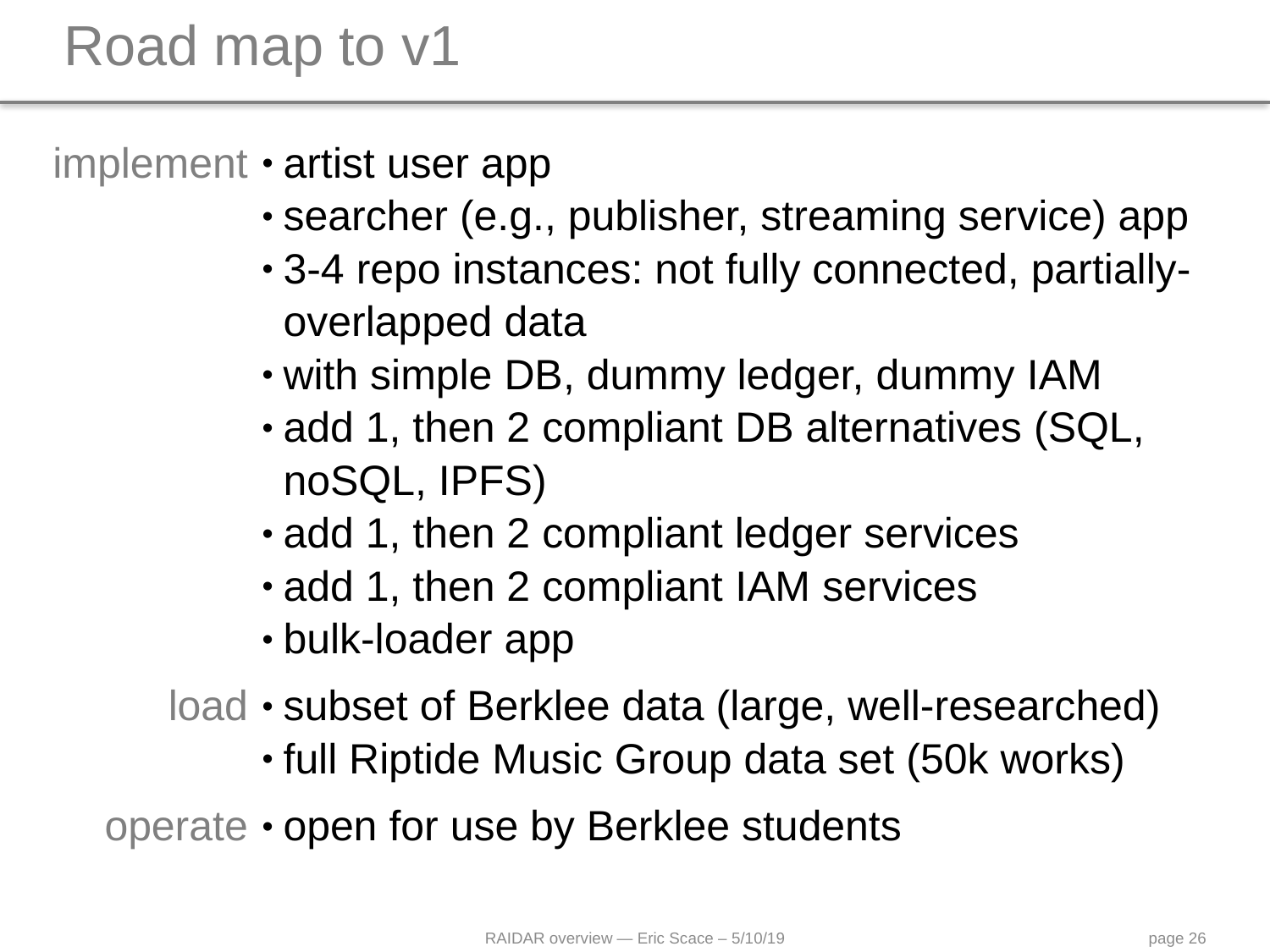

# Road map to v1
| implement | artist user app searcher (e.g., publisher, streaming service) app 3-4 repo instances: not fully connected, partially-overlapped data with simple db, dummy ledger, dummy iam add 1, then 2 compliant db alternatives (sql, nosql, ipfs) add 1, then 2 compliant ledger services add 1, then 2 compliant iam services bulk-loader app |
| --- | --- |
| load | subset of Berklee data (large, well-researched) full Riptide Music Group data set (50k works) |
| operate | open for use by Berklee students |
|  |  |
|  |  |